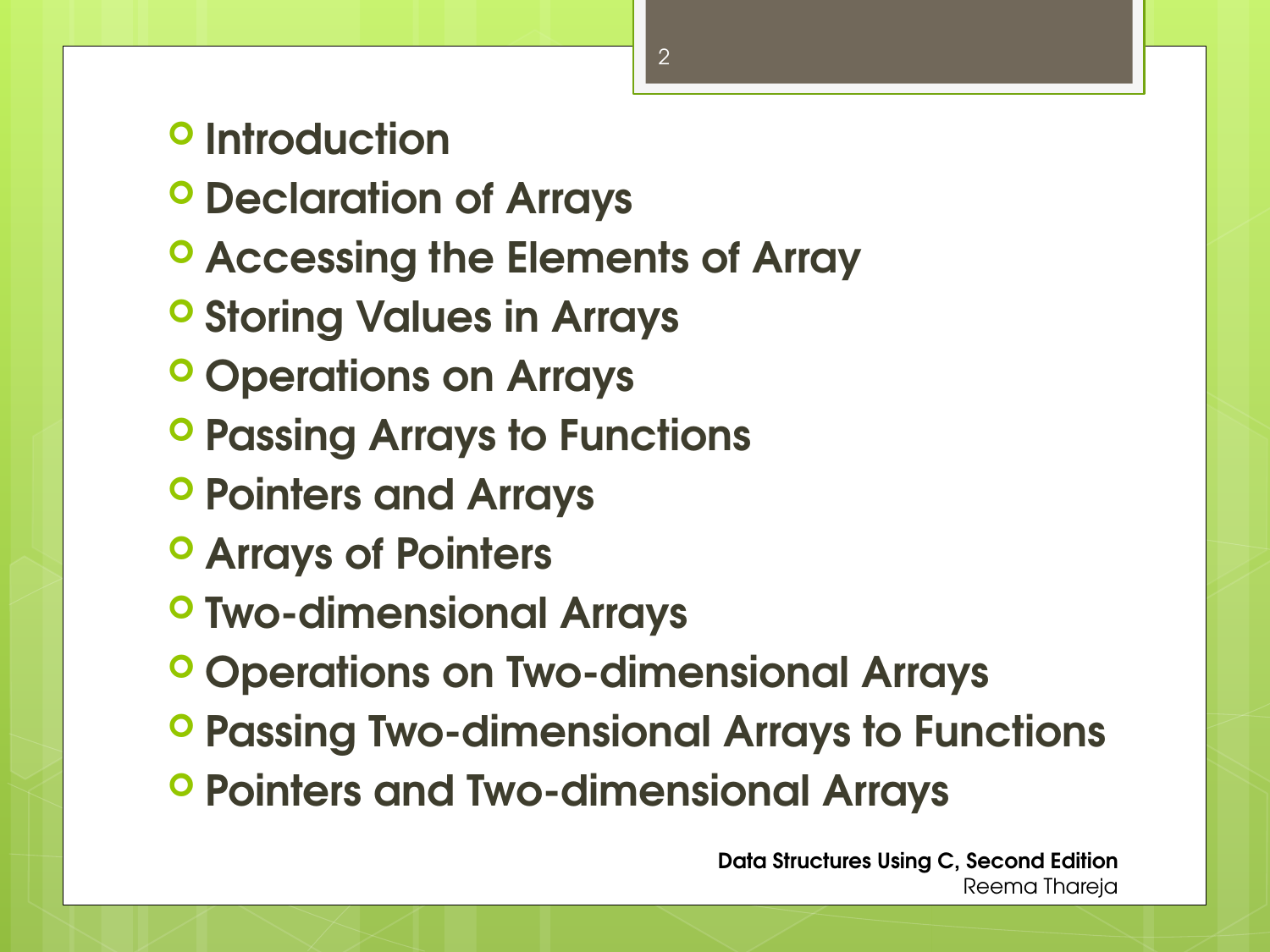

2
Introduction
Declaration of Arrays
Accessing the Elements of Array
Storing Values in Arrays
Operations on Arrays
Passing Arrays to Functions
Pointers and Arrays
Arrays of Pointers
Two-dimensional Arrays
Operations on Two-dimensional Arrays
Passing Two-dimensional Arrays to Functions
Pointers and Two-dimensional Arrays

Data Structures Using C, Second Edition
Reema Thareja